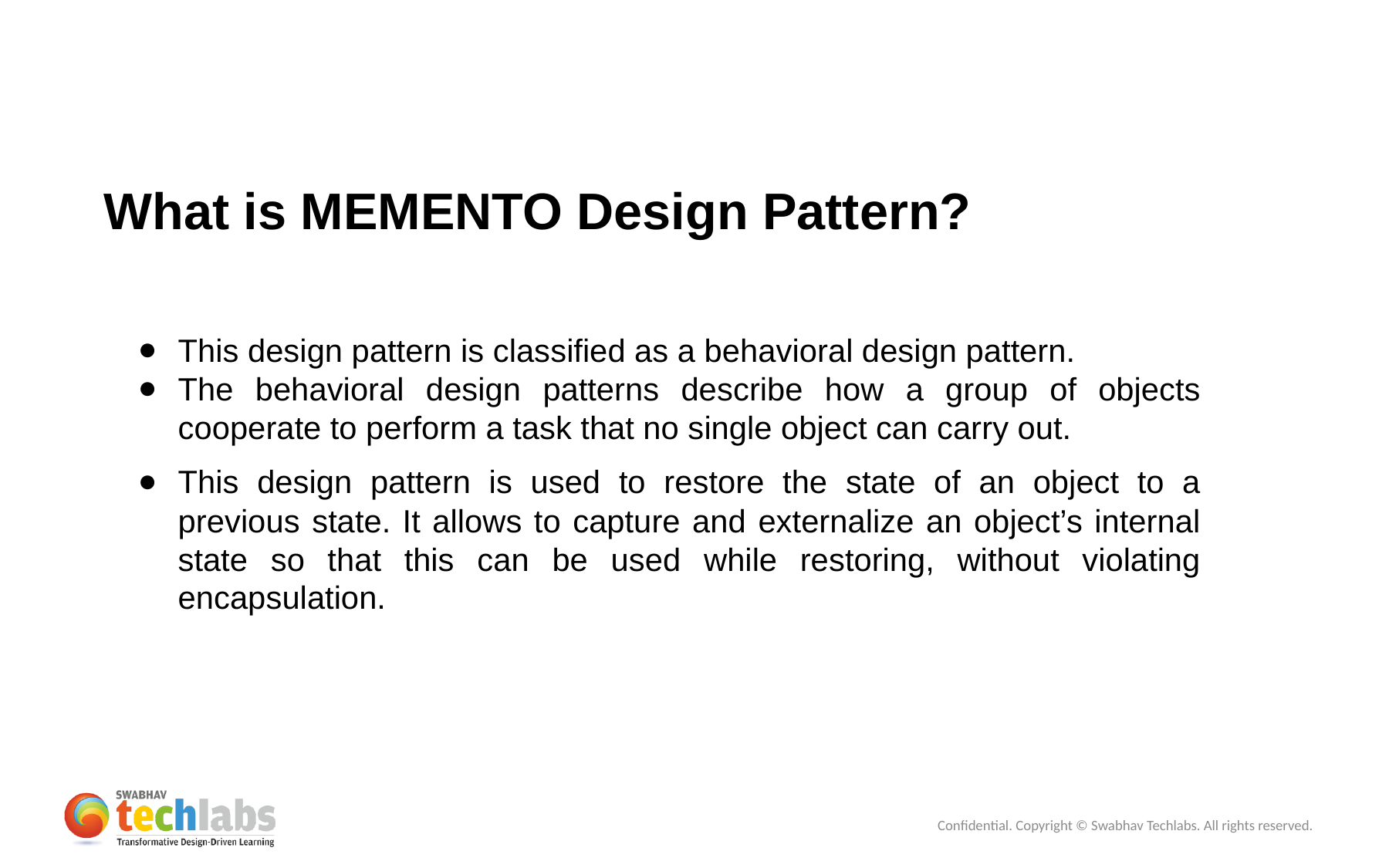

What is MEMENTO Design Pattern?
This design pattern is classified as a behavioral design pattern.
The behavioral design patterns describe how a group of objects cooperate to perform a task that no single object can carry out.
This design pattern is used to restore the state of an object to a previous state. It allows to capture and externalize an object’s internal state so that this can be used while restoring, without violating encapsulation.